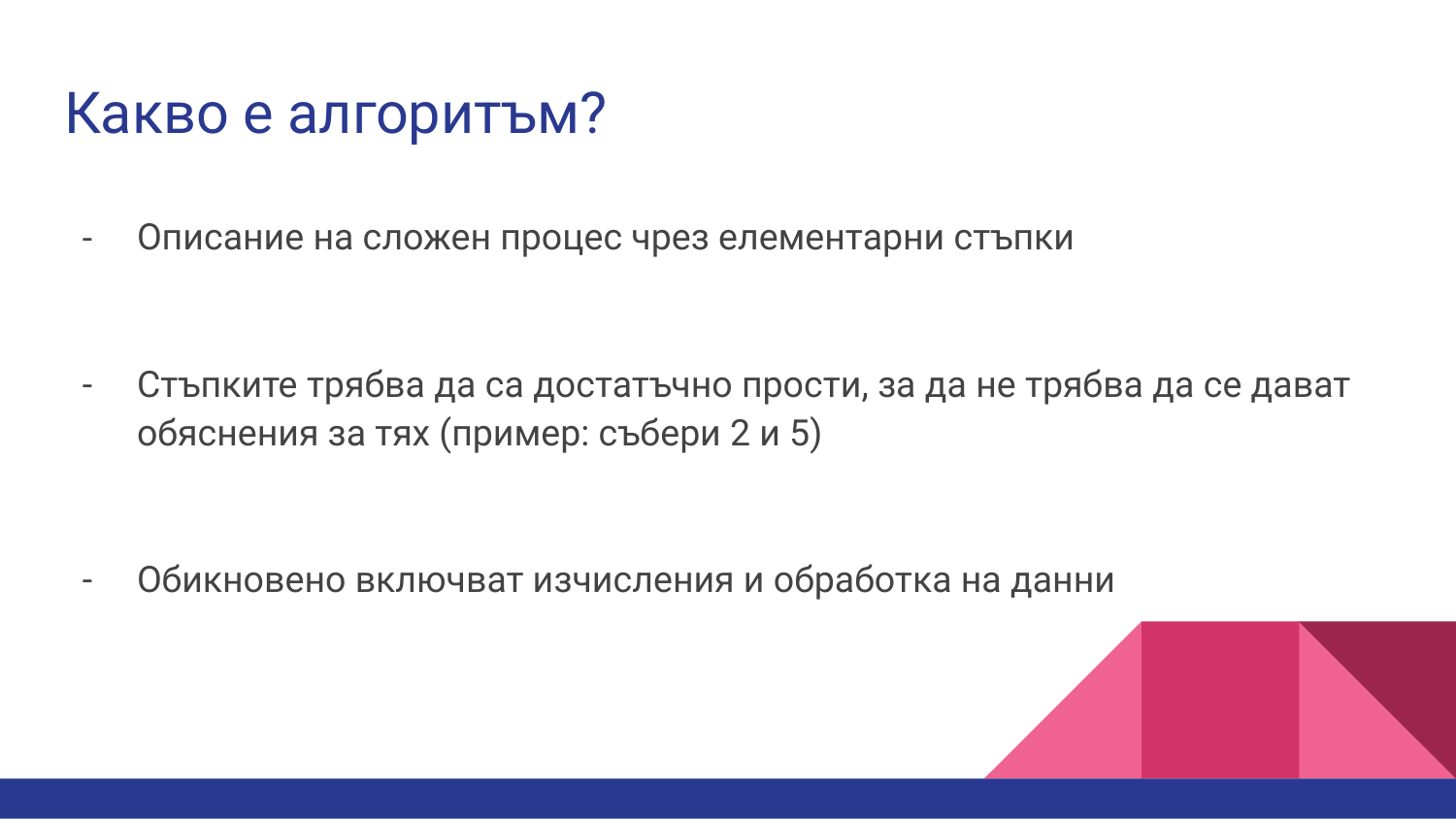

# Какво е алгоритъм?
Описание на сложен процес чрез елементарни стъпки

Стъпките трябва да са достатъчно прости, за да не трябва да се дават обяснения за тях (пример: събери 2 и 5)

Обикновено включват изчисления и обработка на данни